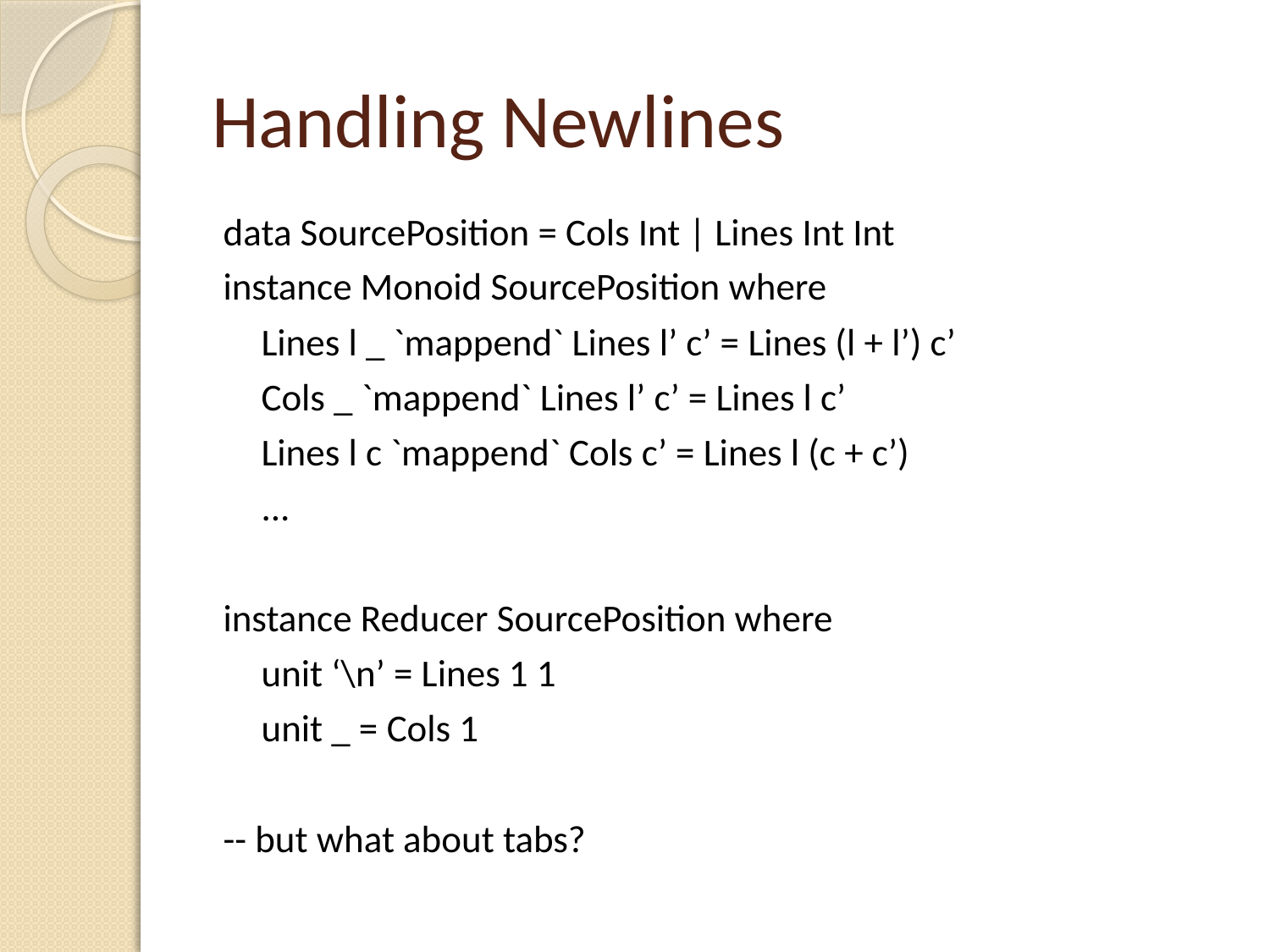

# Handling Newlines
data SourcePosition = Cols Int | Lines Int Int
instance Monoid SourcePosition where
	Lines l _ `mappend` Lines l’ c’ = Lines (l + l’) c’
	Cols _ `mappend` Lines l’ c’ = Lines l c’
	Lines l c `mappend` Cols c’ = Lines l (c + c’)
	...

instance Reducer SourcePosition where
	unit ‘\n’ = Lines 1 1
	unit _ = Cols 1

-- but what about tabs?